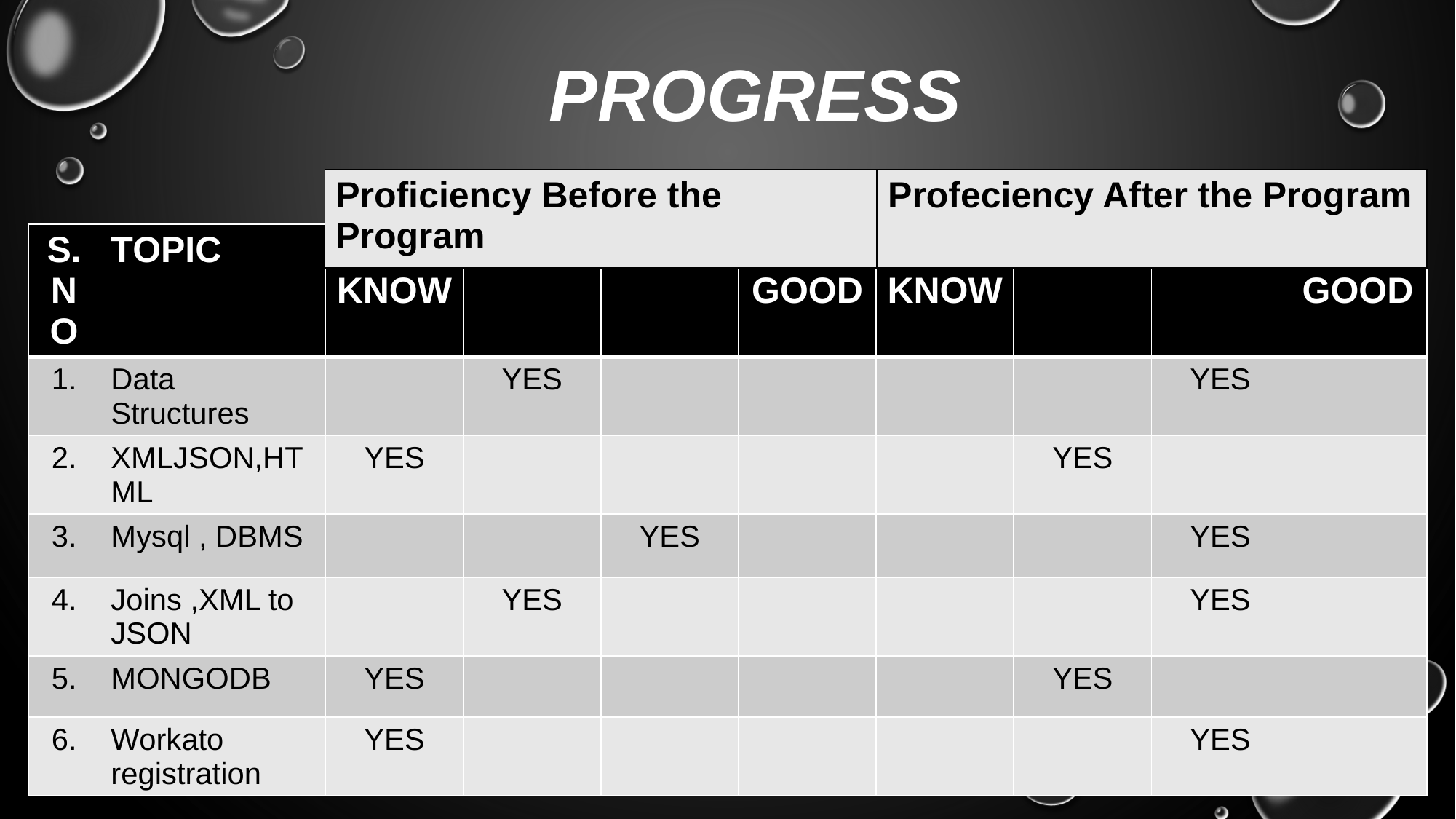

PROGRESS
| Proficiency Before the Program | Profeciency After the Program |
| --- | --- |
| S.NO | TOPIC | DON’T KNOW | FAIR | GOOD | VERY GOOD | DON’T KNOW | FAIR | GOOD | VERY GOOD |
| --- | --- | --- | --- | --- | --- | --- | --- | --- | --- |
| 1. | Data Structures |  | YES |  |  |  |  | YES |  |
| 2. | XMLJSON,HTML | YES |  |  |  |  | YES |  |  |
| 3. | Mysql , DBMS |  |  | YES |  |  |  | YES |  |
| 4. | Joins ,XML to JSON |  | YES |  |  |  |  | YES |  |
| 5. | MONGODB | YES |  |  |  |  | YES |  |  |
| 6. | Workato registration | YES |  |  |  |  |  | YES |  |